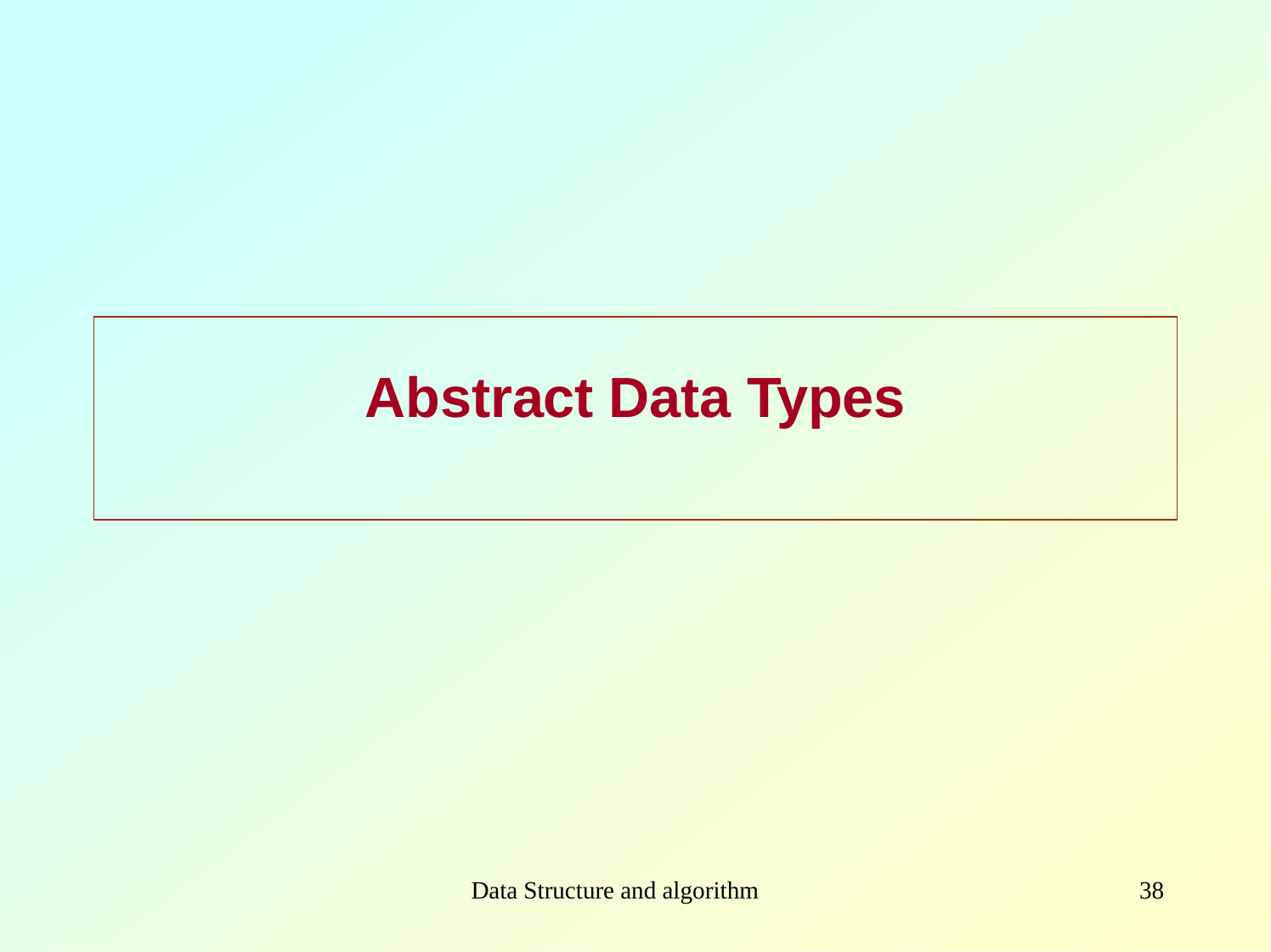

# Abstract Data Types
Data Structure and algorithm
38